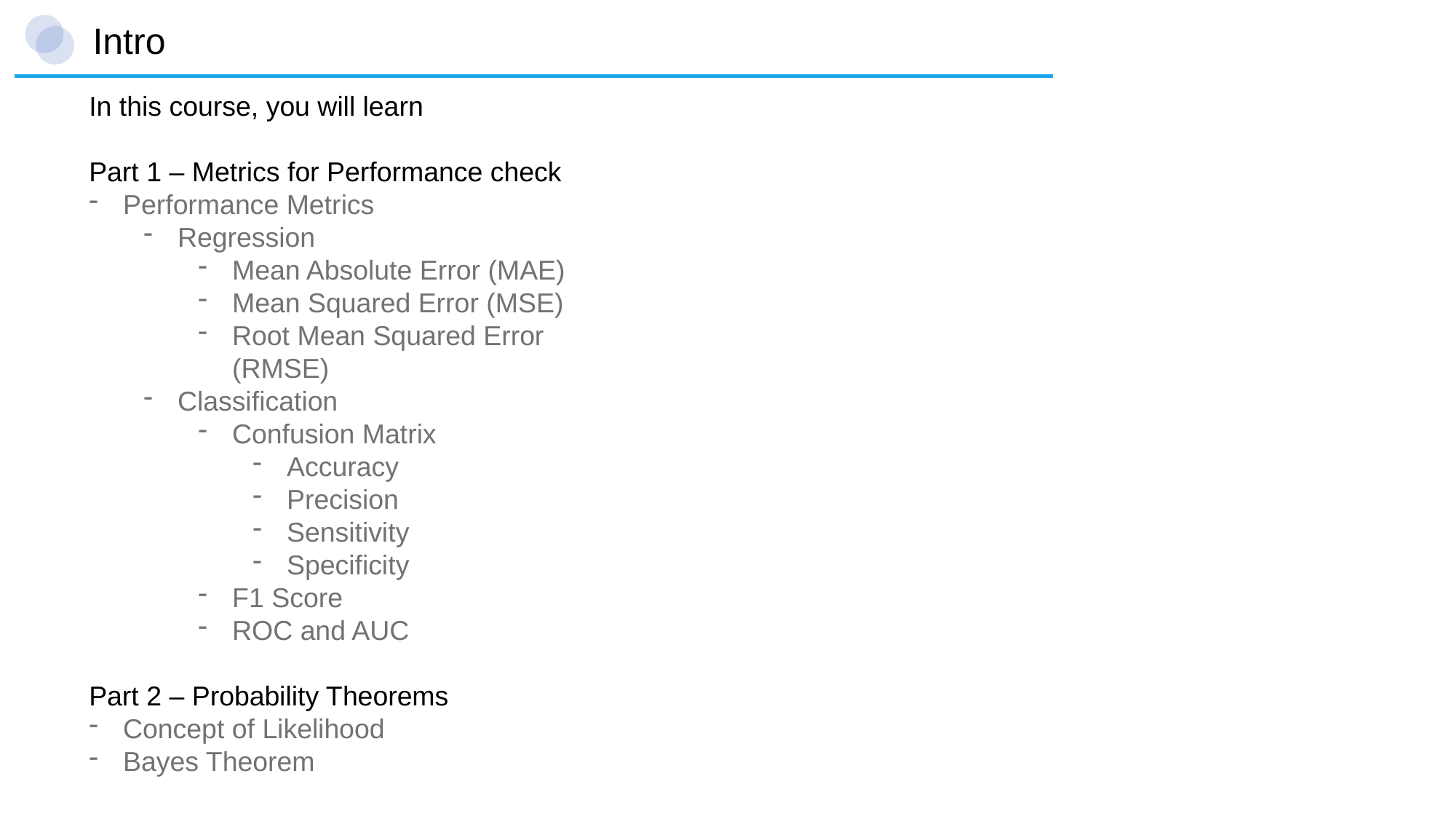

Intro

In this course, you will learn

Part 1 – Metrics for Performance check
Performance Metrics
Regression
Mean Absolute Error (MAE)
Mean Squared Error (MSE)
Root Mean Squared Error (RMSE)
Classification
Confusion Matrix
Accuracy
Precision
Sensitivity
Specificity
F1 Score
ROC and AUC

Part 2 – Probability Theorems
Concept of Likelihood
Bayes Theorem